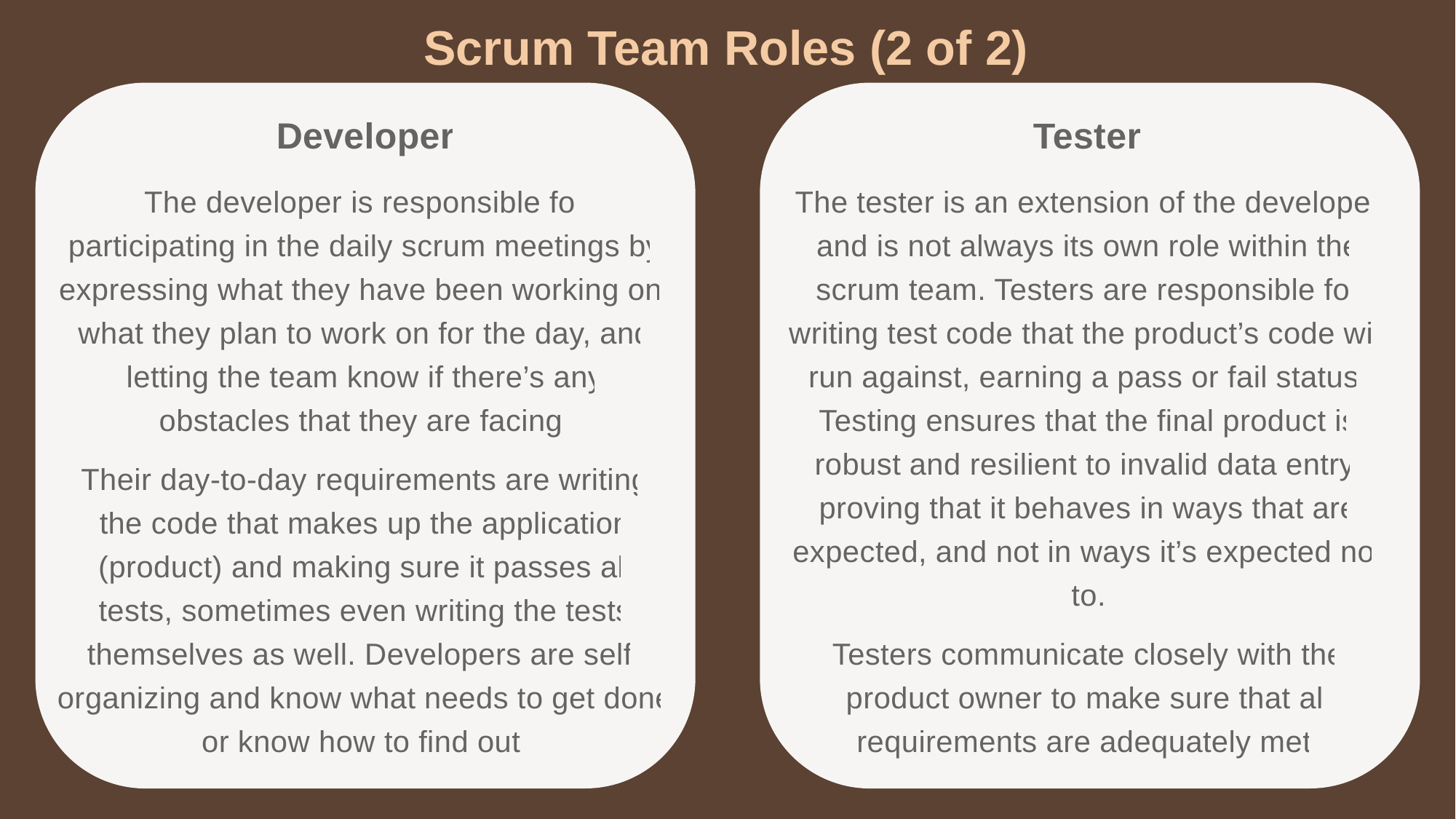

# Scrum Team Roles (2 of 2)

Developer
Tester
The tester is an extension of the developer and is not always its own role within the scrum team. Testers are responsible for writing test code that the product’s code will run against, earning a pass or fail status. Testing ensures that the final product is robust and resilient to invalid data entry, proving that it behaves in ways that are expected, and not in ways it’s expected not to.
Testers communicate closely with the product owner to make sure that all requirements are adequately met.
The developer is responsible for participating in the daily scrum meetings by expressing what they have been working on, what they plan to work on for the day, and letting the team know if there’s any obstacles that they are facing.
Their day-to-day requirements are writing the code that makes up the application (product) and making sure it passes all tests, sometimes even writing the tests themselves as well. Developers are self-organizing and know what needs to get done or know how to find out.